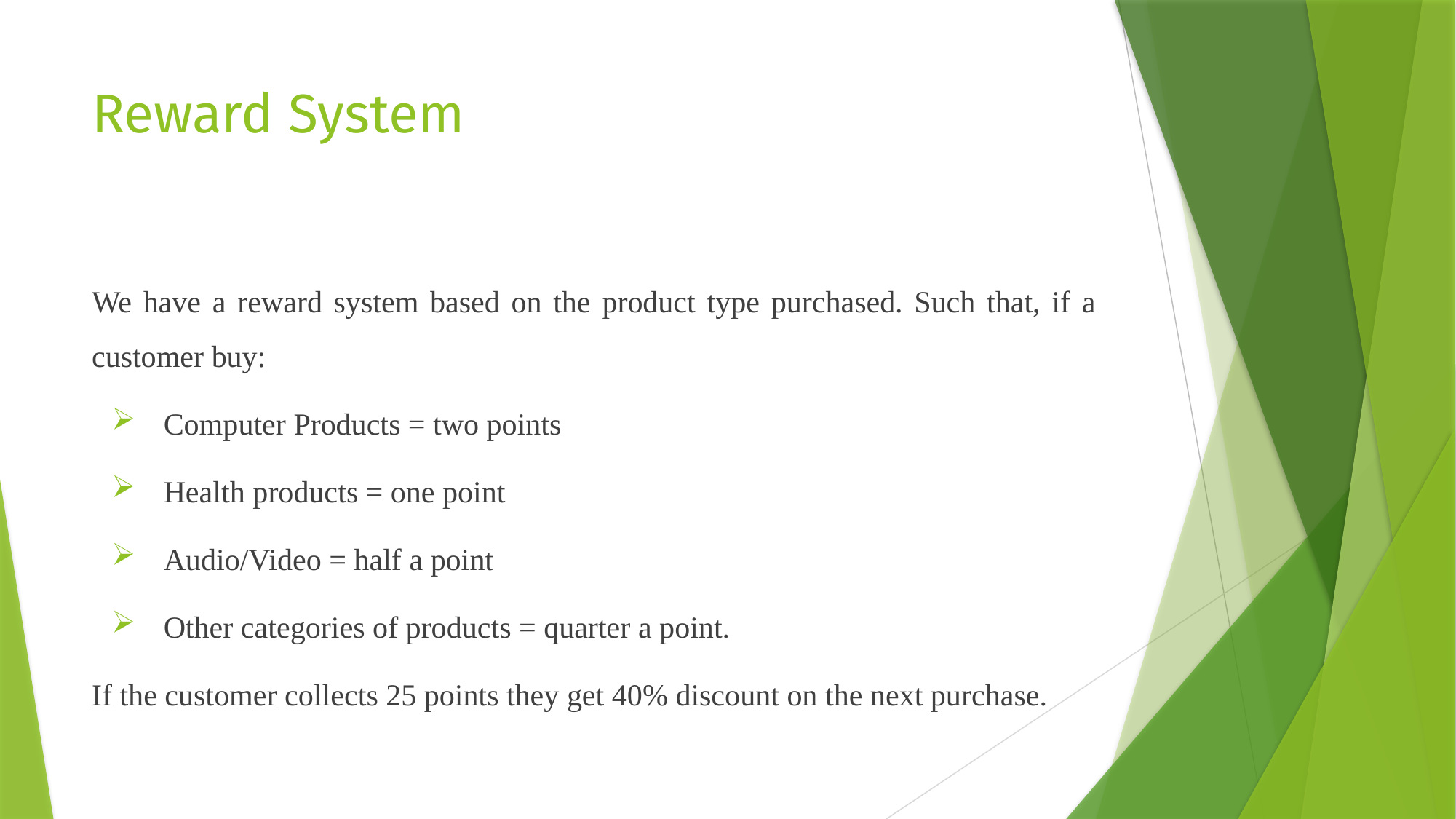

# Reward System
We have a reward system based on the product type purchased. Such that, if a customer buy:
Computer Products = two points
Health products = one point
Audio/Video = half a point
Other categories of products = quarter a point.
If the customer collects 25 points they get 40% discount on the next purchase.